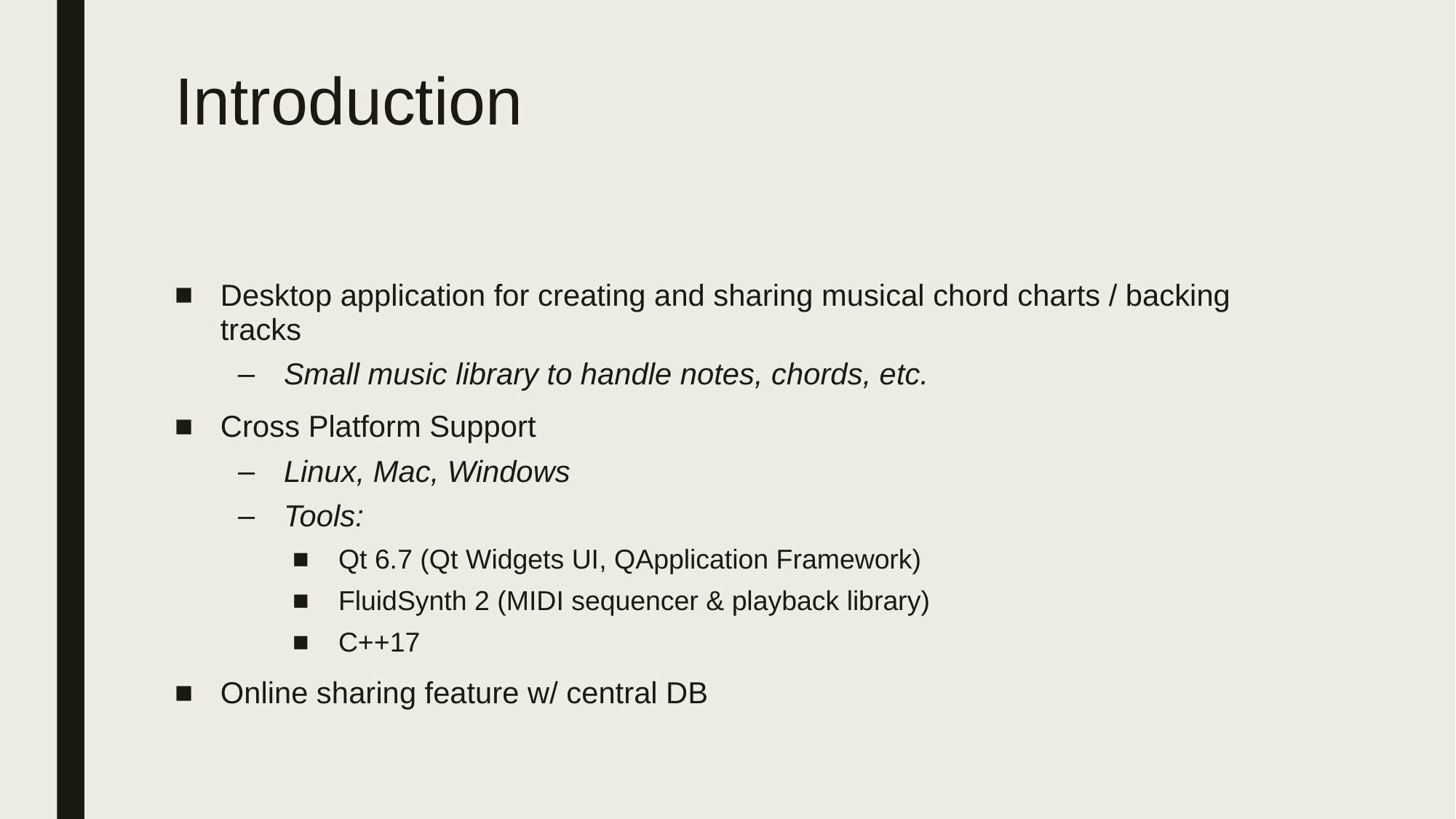

# Introduction
Desktop application for creating and sharing musical chord charts / backing tracks
Small music library to handle notes, chords, etc.
Cross Platform Support
Linux, Mac, Windows
Tools:
Qt 6.7 (Qt Widgets UI, QApplication Framework)
FluidSynth 2 (MIDI sequencer & playback library)
C++17
Online sharing feature w/ central DB